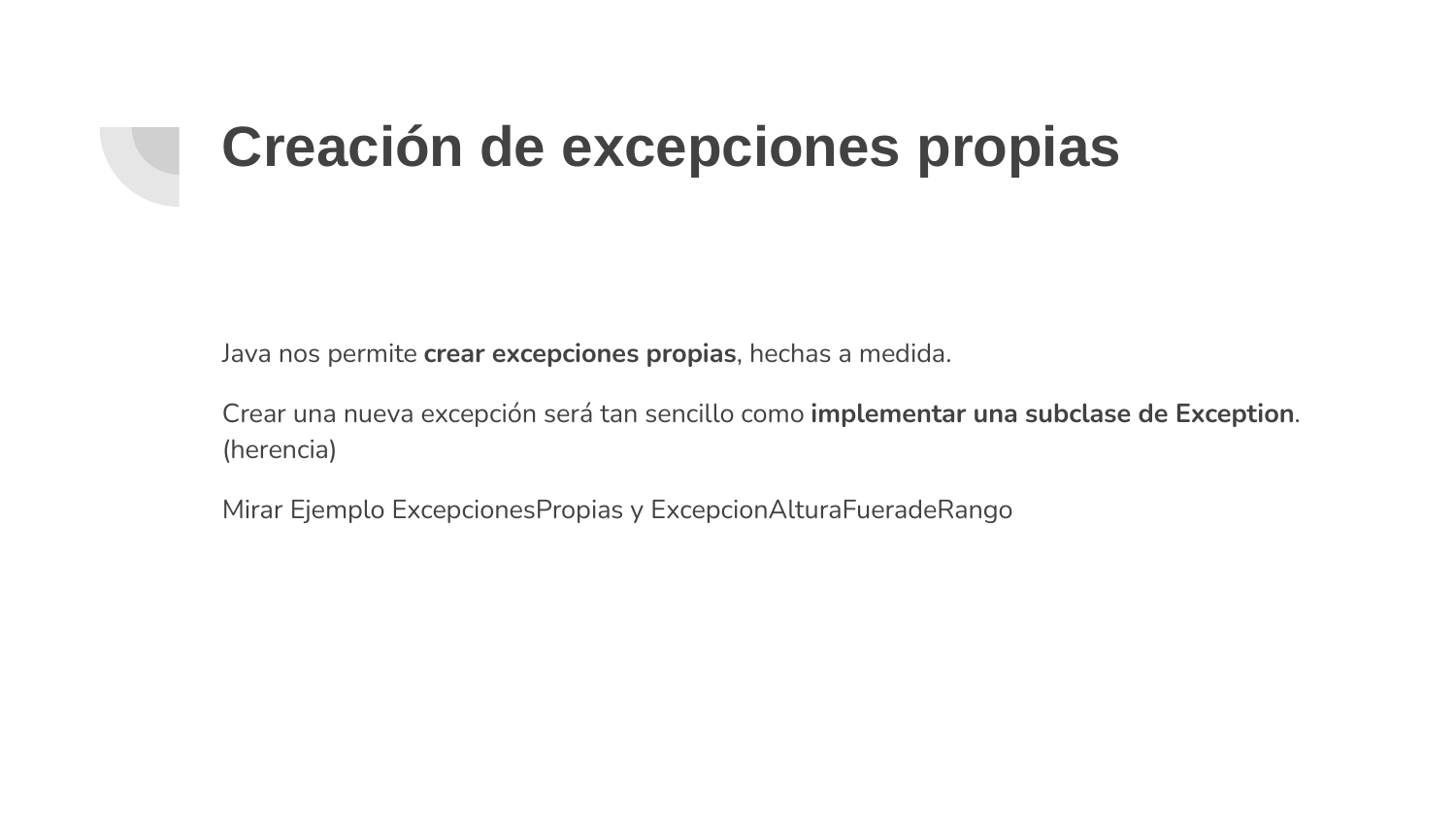

# Creación de excepciones propias
Java nos permite crear excepciones propias, hechas a medida.
Crear una nueva excepción será tan sencillo como implementar una subclase de Exception. (herencia)
Mirar Ejemplo ExcepcionesPropias y ExcepcionAlturaFueradeRango